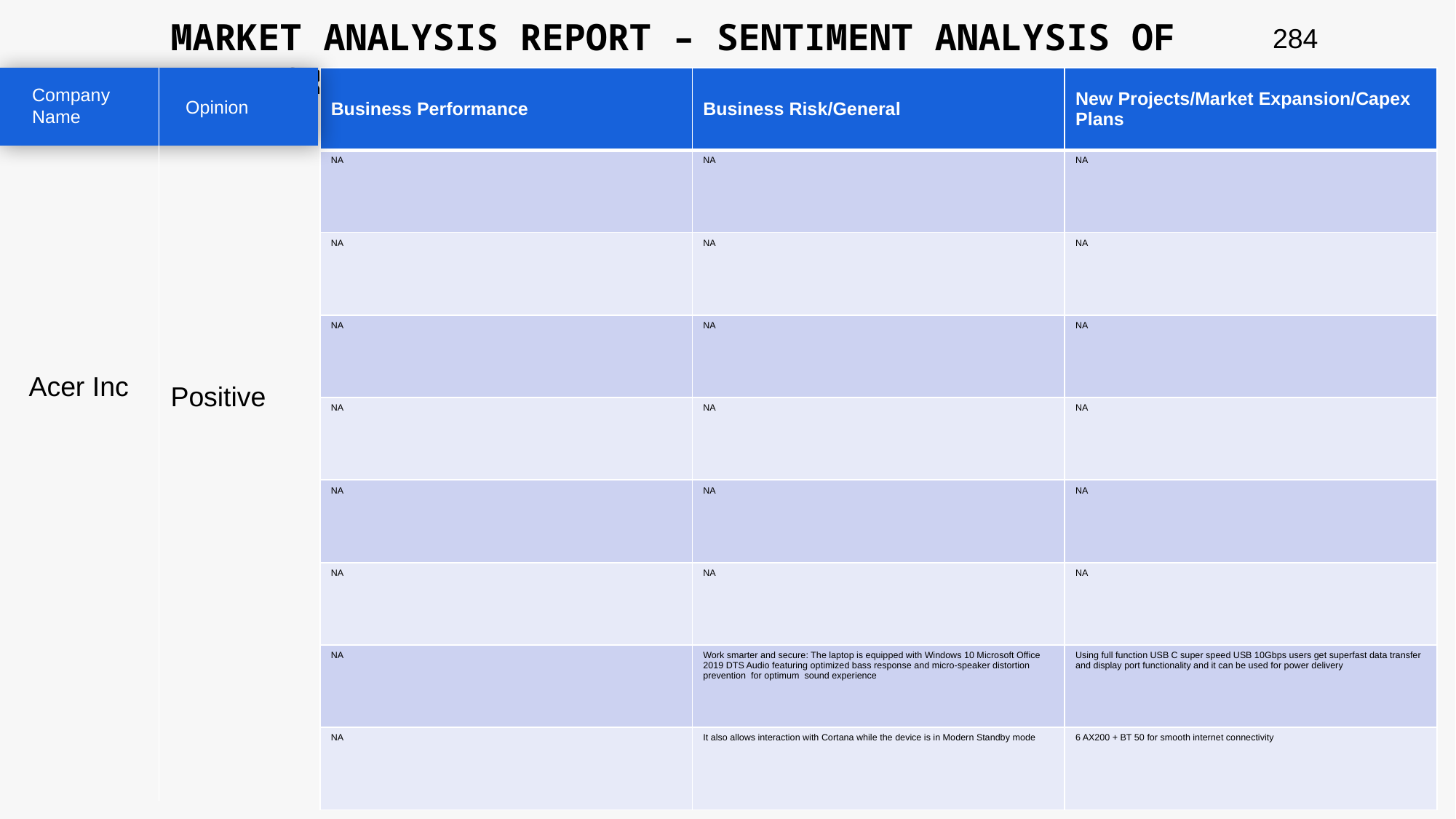

MARKET ANALYSIS REPORT – SENTIMENT ANALYSIS OF PEER GROUP
284

| Business Performance | Business Risk/General | New Projects/Market Expansion/Capex Plans |
| --- | --- | --- |
| NA | NA | NA |
| NA | NA | NA |
| NA | NA | NA |
| NA | NA | NA |
| NA | NA | NA |
| NA | NA | NA |
| NA | Work smarter and secure: The laptop is equipped with Windows 10 Microsoft Office 2019 DTS Audio featuring optimized bass response and micro-speaker distortion prevention for optimum sound experience | Using full function USB C super speed USB 10Gbps users get superfast data transfer and display port functionality and it can be used for power delivery |
| NA | It also allows interaction with Cortana while the device is in Modern Standby mode | 6 AX200 + BT 50 for smooth internet connectivity |
Company Name
Opinion
Acer Inc
Positive